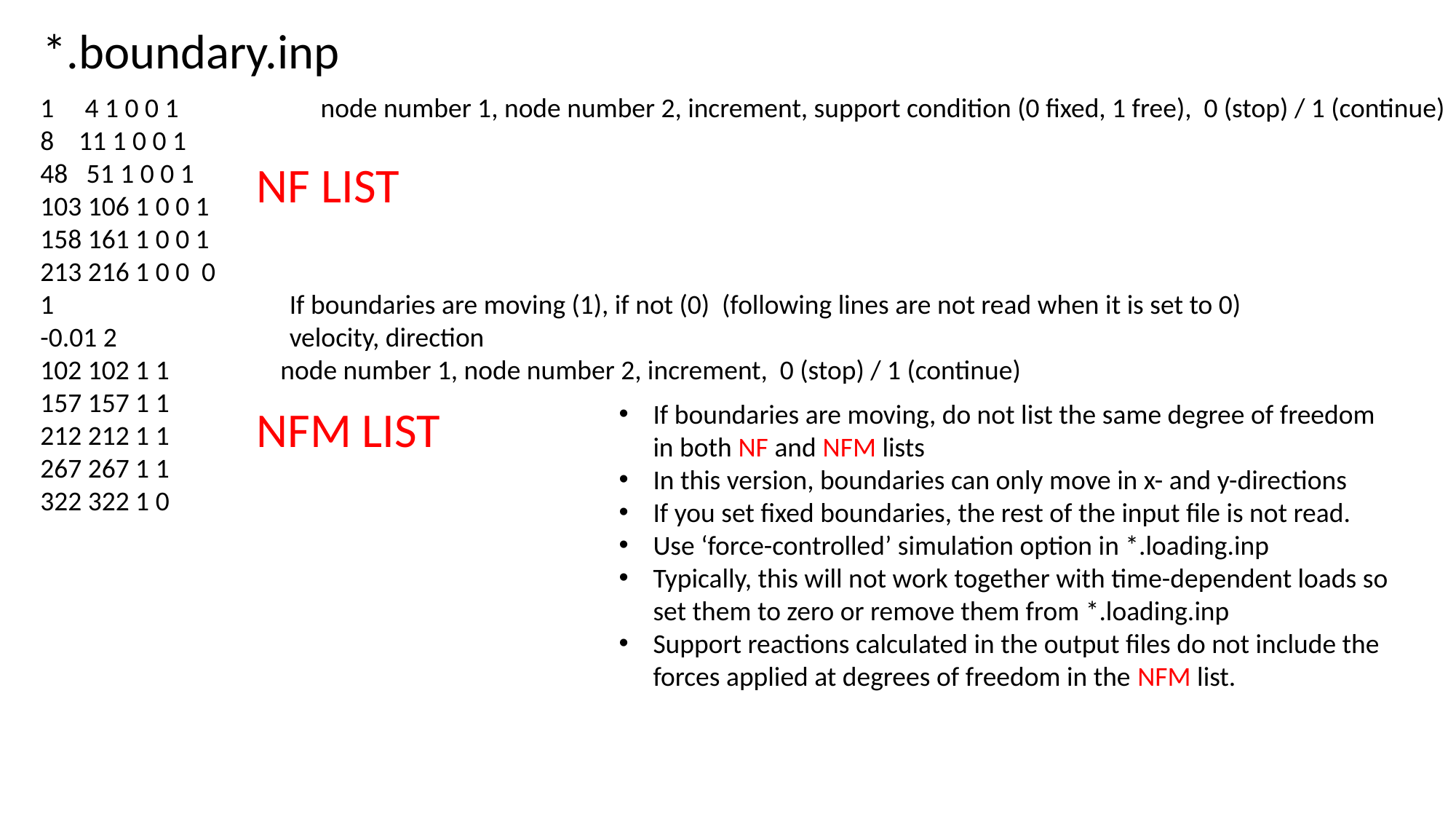

*.boundary.inp
1     4 1 0 0 1                       node number 1, node number 2, increment, support condition (0 fixed, 1 free),  0 (stop) / 1 (continue)
8    11 1 0 0 1
48   51 1 0 0 1
103 106 1 0 0 1
158 161 1 0 0 1
213 216 1 0 0  0
1		     If boundaries are moving (1), if not (0)  (following lines are not read when it is set to 0)
-0.01 2		     velocity, direction
102 102 1 1                  node number 1, node number 2, increment,  0 (stop) / 1 (continue)
157 157 1 1
212 212 1 1
267 267 1 1
322 322 1 0

NF LIST
If boundaries are moving, do not list the same degree of freedom in both NF and NFM lists
In this version, boundaries can only move in x- and y-directions
If you set fixed boundaries, the rest of the input file is not read.
Use ‘force-controlled’ simulation option in *.loading.inp
Typically, this will not work together with time-dependent loads so set them to zero or remove them from *.loading.inp
Support reactions calculated in the output files do not include the forces applied at degrees of freedom in the NFM list.

NFM LIST